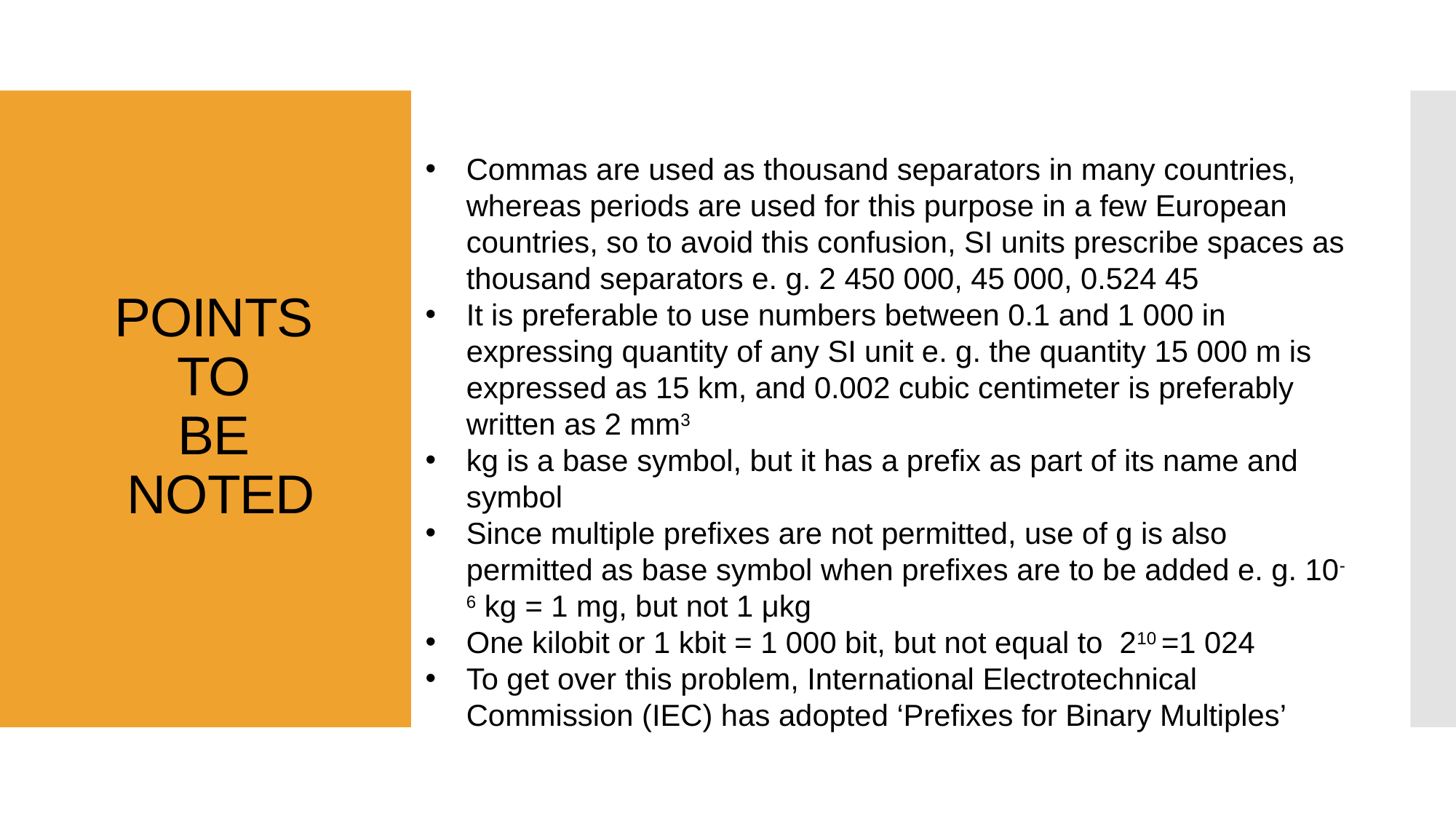

# POINTS TO BE NOTED
Commas are used as thousand separators in many countries, whereas periods are used for this purpose in a few European countries, so to avoid this confusion, SI units prescribe spaces as thousand separators e. g. 2 450 000, 45 000, 0.524 45
It is preferable to use numbers between 0.1 and 1 000 in expressing quantity of any SI unit e. g. the quantity 15 000 m is expressed as 15 km, and 0.002 cubic centimeter is preferably written as 2 mm3
kg is a base symbol, but it has a prefix as part of its name and symbol
Since multiple prefixes are not permitted, use of g is also permitted as base symbol when prefixes are to be added e. g. 10-6 kg = 1 mg, but not 1 μkg
One kilobit or 1 kbit = 1 000 bit, but not equal to  210 =1 024
To get over this problem, International Electrotechnical Commission (IEC) has adopted ‘Prefixes for Binary Multiples’